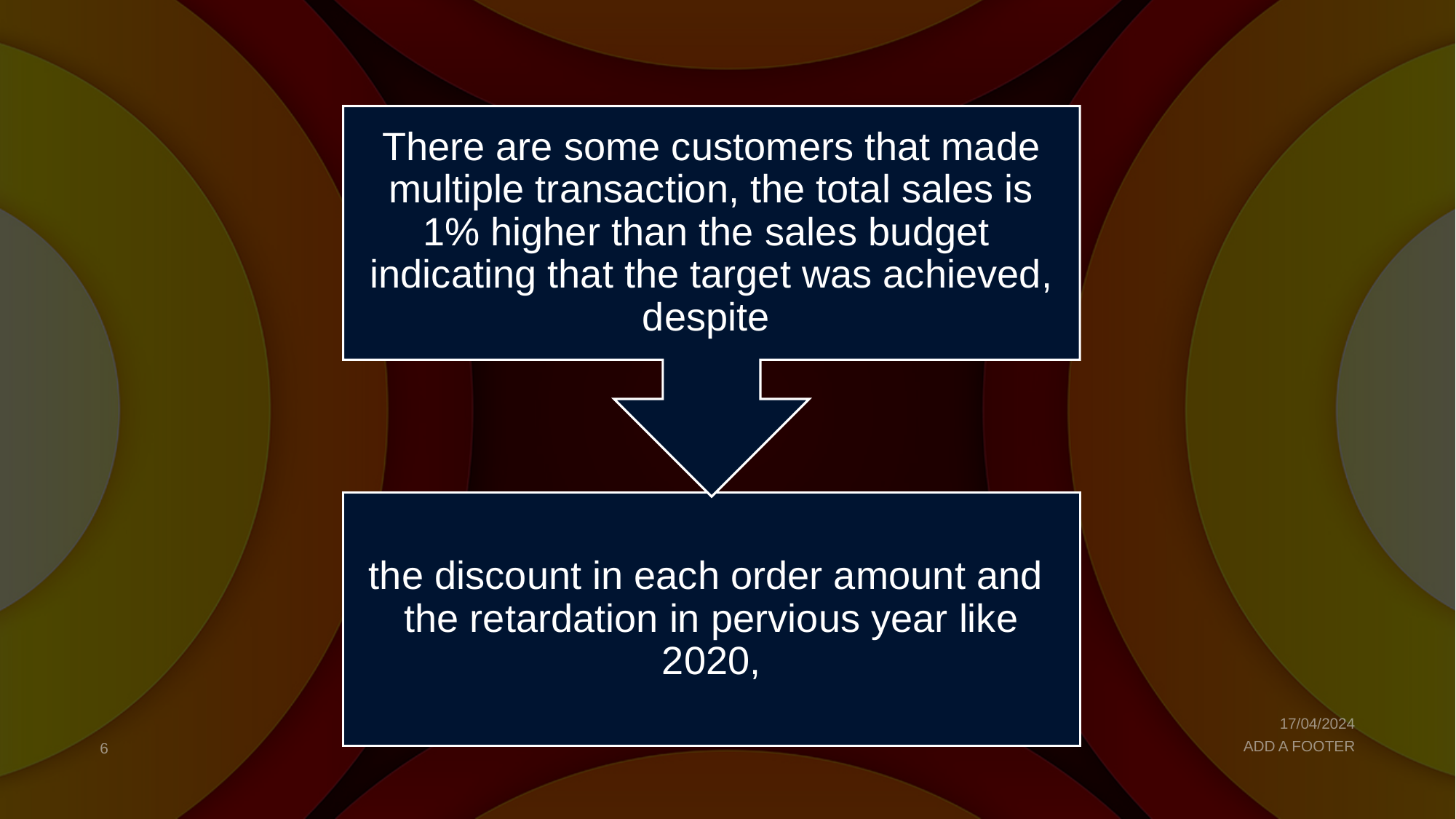

the discount in each order amount and  the retardation in pervious year like 2020,
There are some customers that made multiple transaction, the total sales is 1% higher than the sales budget  indicating that the target was achieved, despite
17/04/2024
6
ADD A FOOTER